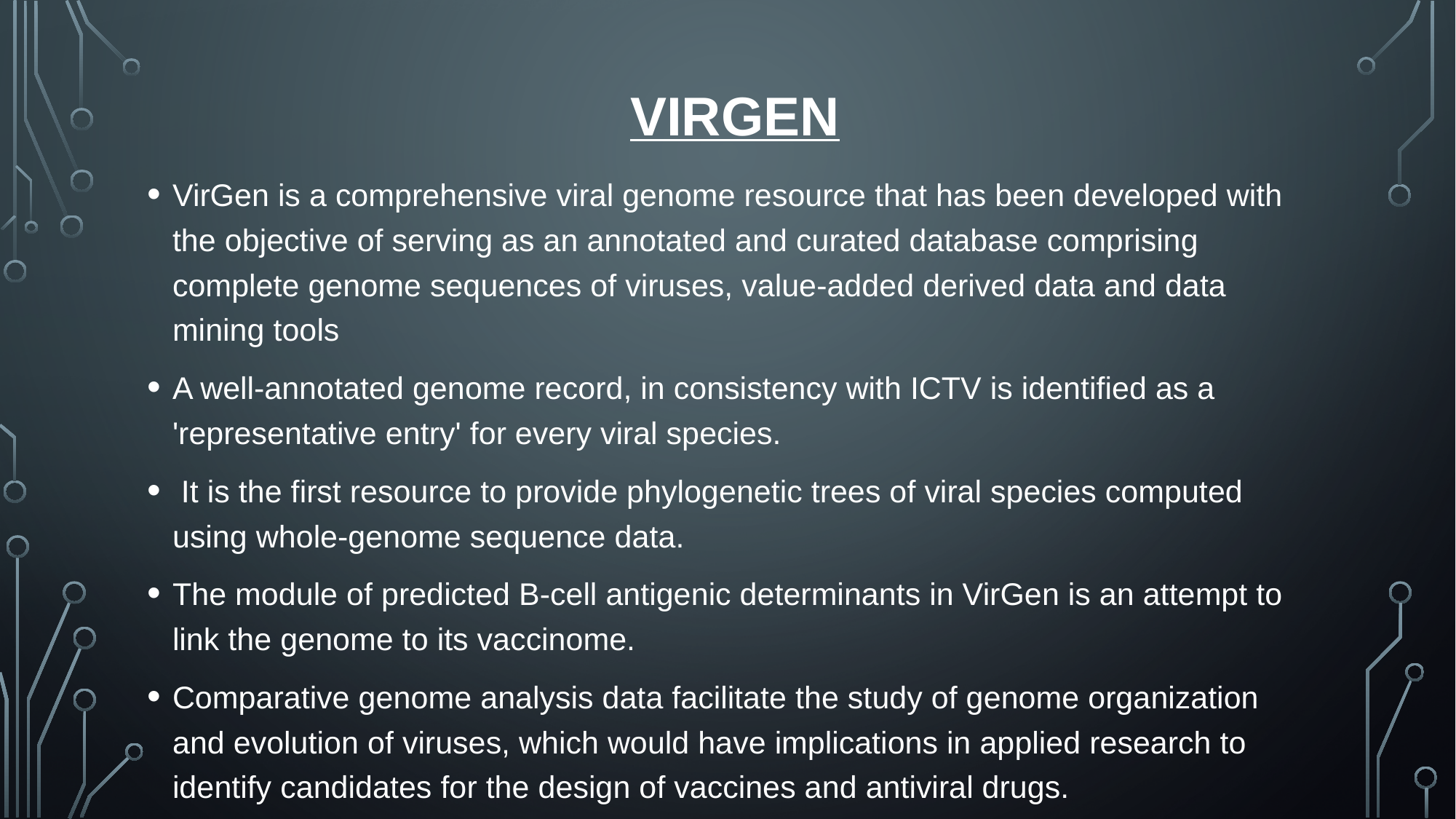

# VirGen
VirGen is a comprehensive viral genome resource that has been developed with the objective of serving as an annotated and curated database comprising complete genome sequences of viruses, value-added derived data and data mining tools
A well-annotated genome record, in consistency with ICTV is identified as a 'representative entry' for every viral species.
 It is the first resource to provide phylogenetic trees of viral species computed using whole-genome sequence data.
The module of predicted B-cell antigenic determinants in VirGen is an attempt to link the genome to its vaccinome.
Comparative genome analysis data facilitate the study of genome organization and evolution of viruses, which would have implications in applied research to identify candidates for the design of vaccines and antiviral drugs.